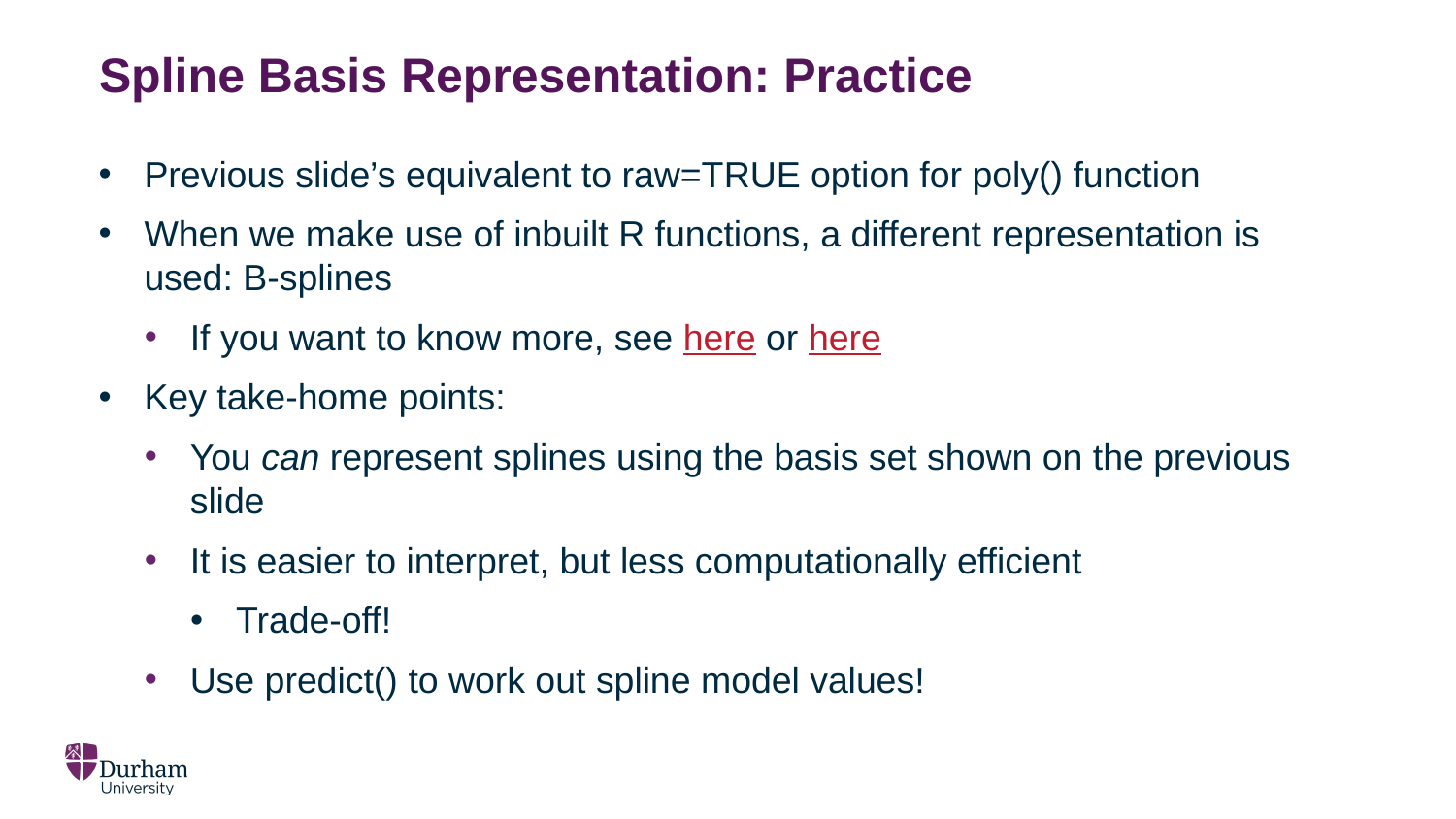

# Spline Basis Representation: Practice
Previous slide’s equivalent to raw=TRUE option for poly() function
When we make use of inbuilt R functions, a different representation is used: B-splines
If you want to know more, see here or here
Key take-home points:
You can represent splines using the basis set shown on the previous slide
It is easier to interpret, but less computationally efficient
Trade-off!
Use predict() to work out spline model values!